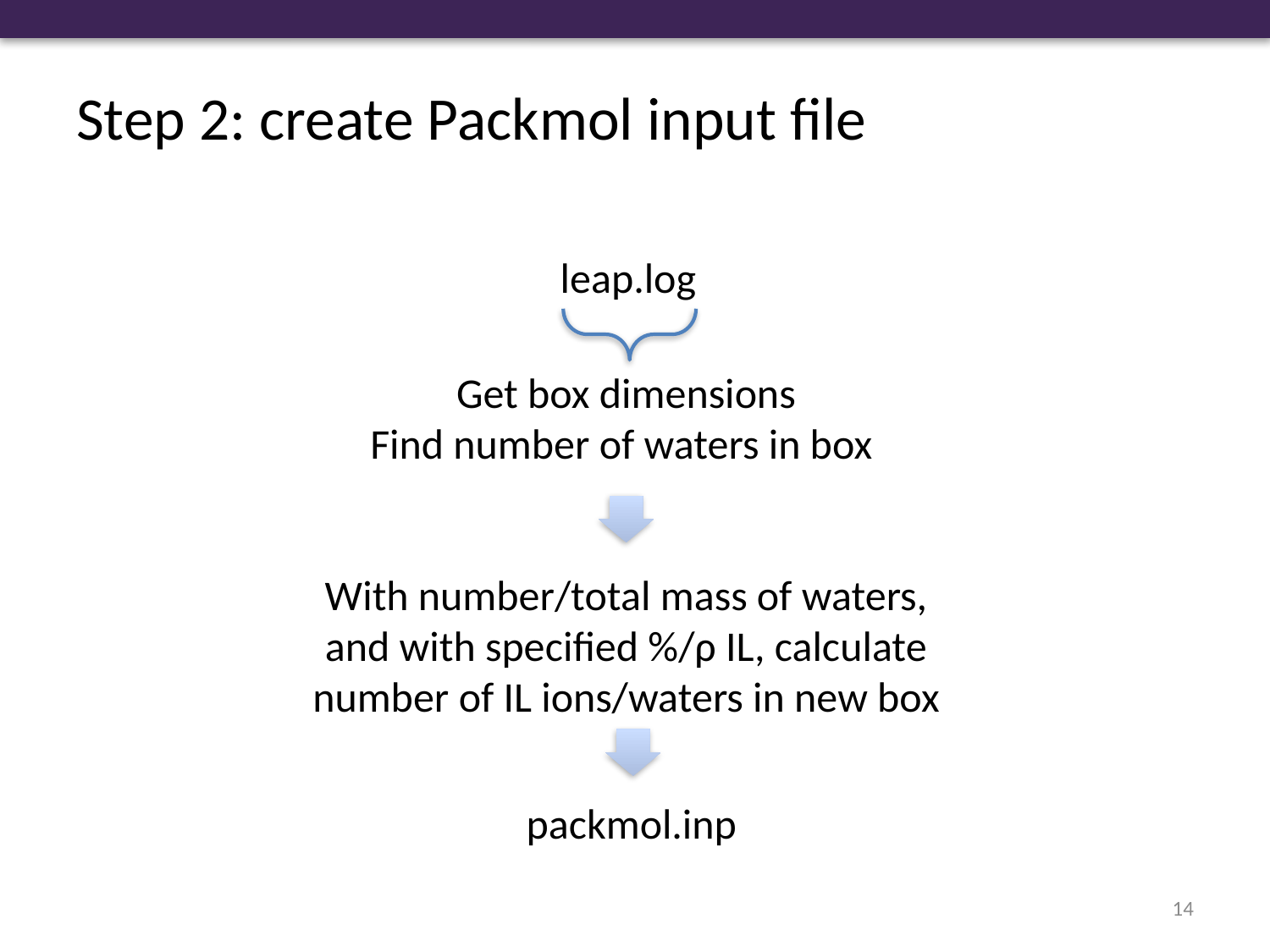

Step 2: create Packmol input file

leap.log

Get box dimensions
Find number of waters in box

With number/total mass of waters, and with specified %/ρ IL, calculate number of IL ions/waters in new box

packmol.inp
14